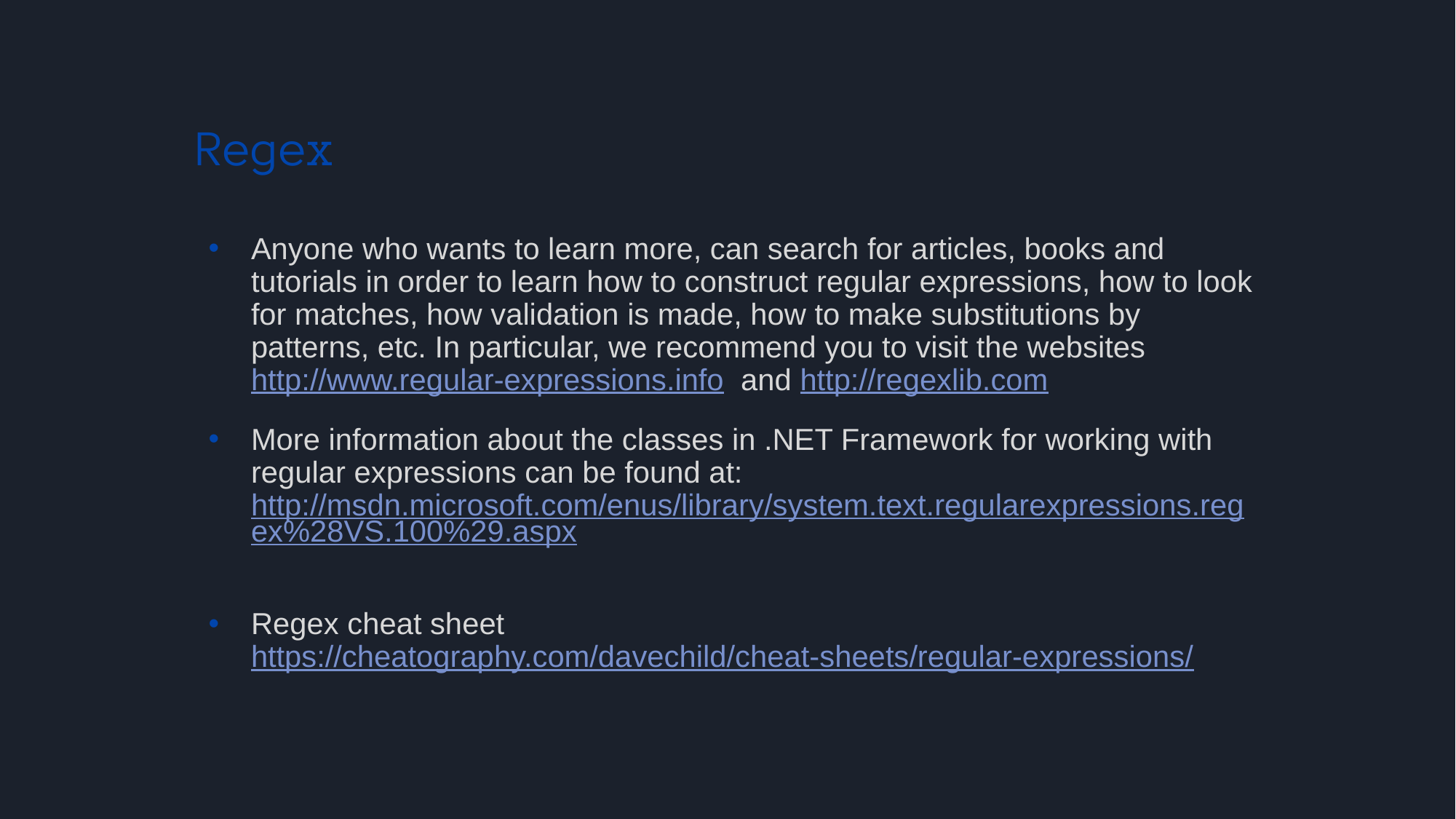

# Regex
Anyone who wants to learn more, can search for articles, books and tutorials in order to learn how to construct regular expressions, how to look for matches, how validation is made, how to make substitutions by patterns, etc. In particular, we recommend you to visit the websites http://www.regular-expressions.info  and http://regexlib.com
More information about the classes in .NET Framework for working with regular expressions can be found at: http://msdn.microsoft.com/enus/library/system.text.regularexpressions.regex%28VS.100%29.aspx
Regex cheat sheet https://cheatography.com/davechild/cheat-sheets/regular-expressions/